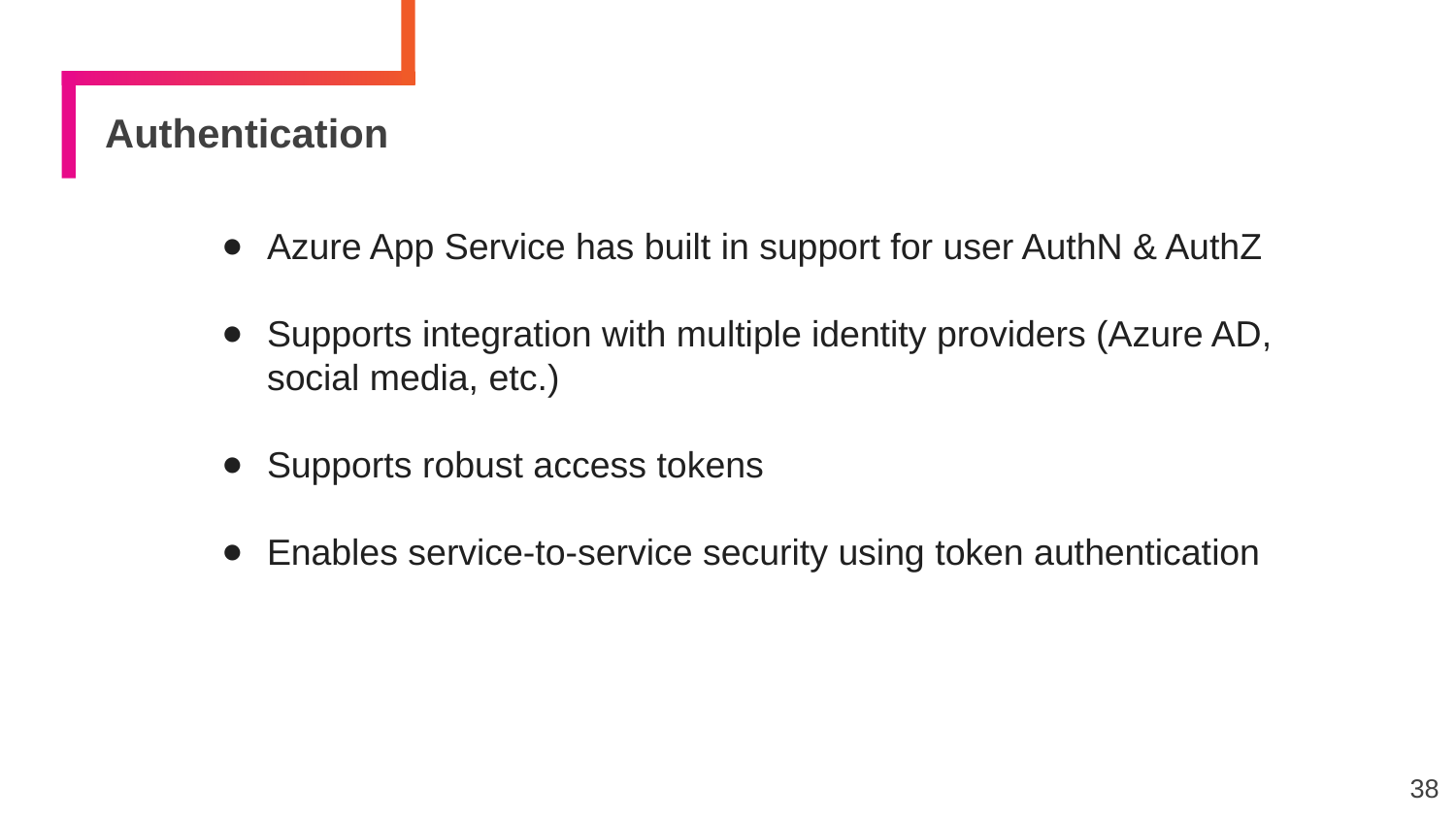

# Authentication
Azure App Service has built in support for user AuthN & AuthZ

Supports integration with multiple identity providers (Azure AD, social media, etc.)

Supports robust access tokens

Enables service-to-service security using token authentication
38